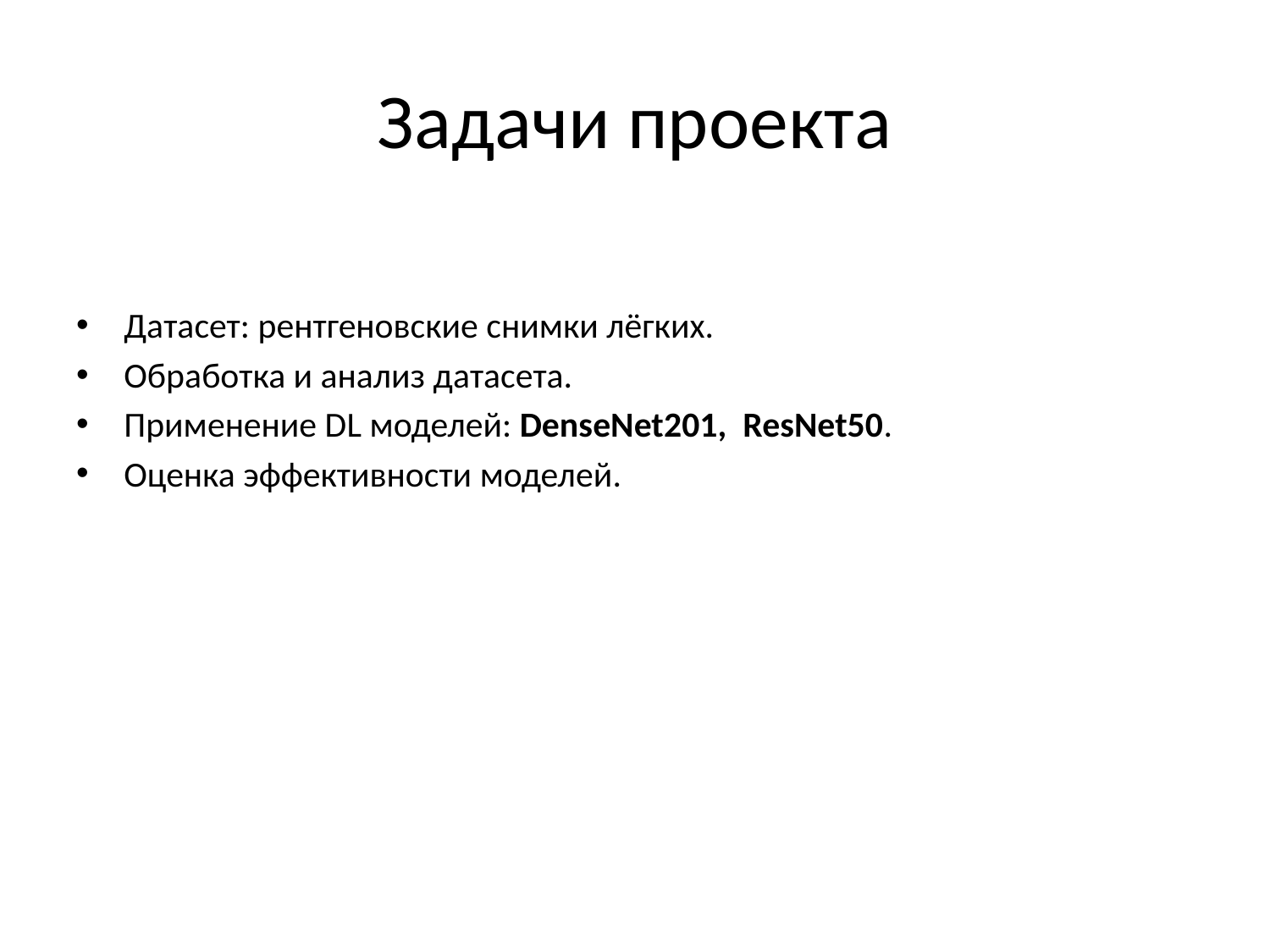

# Задачи проекта

Датасет: рентгеновские снимки лёгких.
Обработка и анализ датасета.
Применение DL моделей: DenseNet201,  ResNet50.
Оценка эффективности моделей.